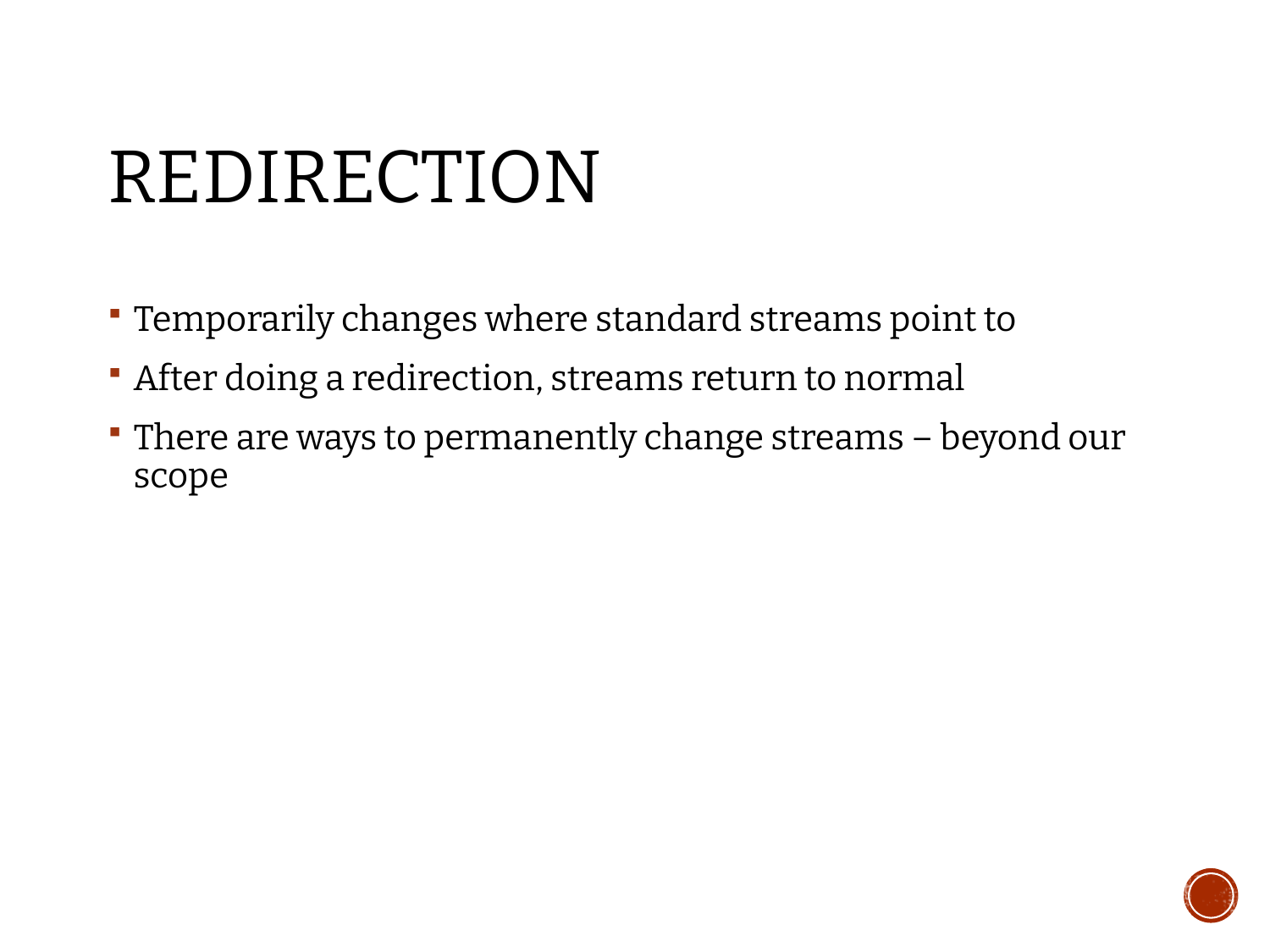

# Redirection
Temporarily changes where standard streams point to
After doing a redirection, streams return to normal
There are ways to permanently change streams – beyond our scope